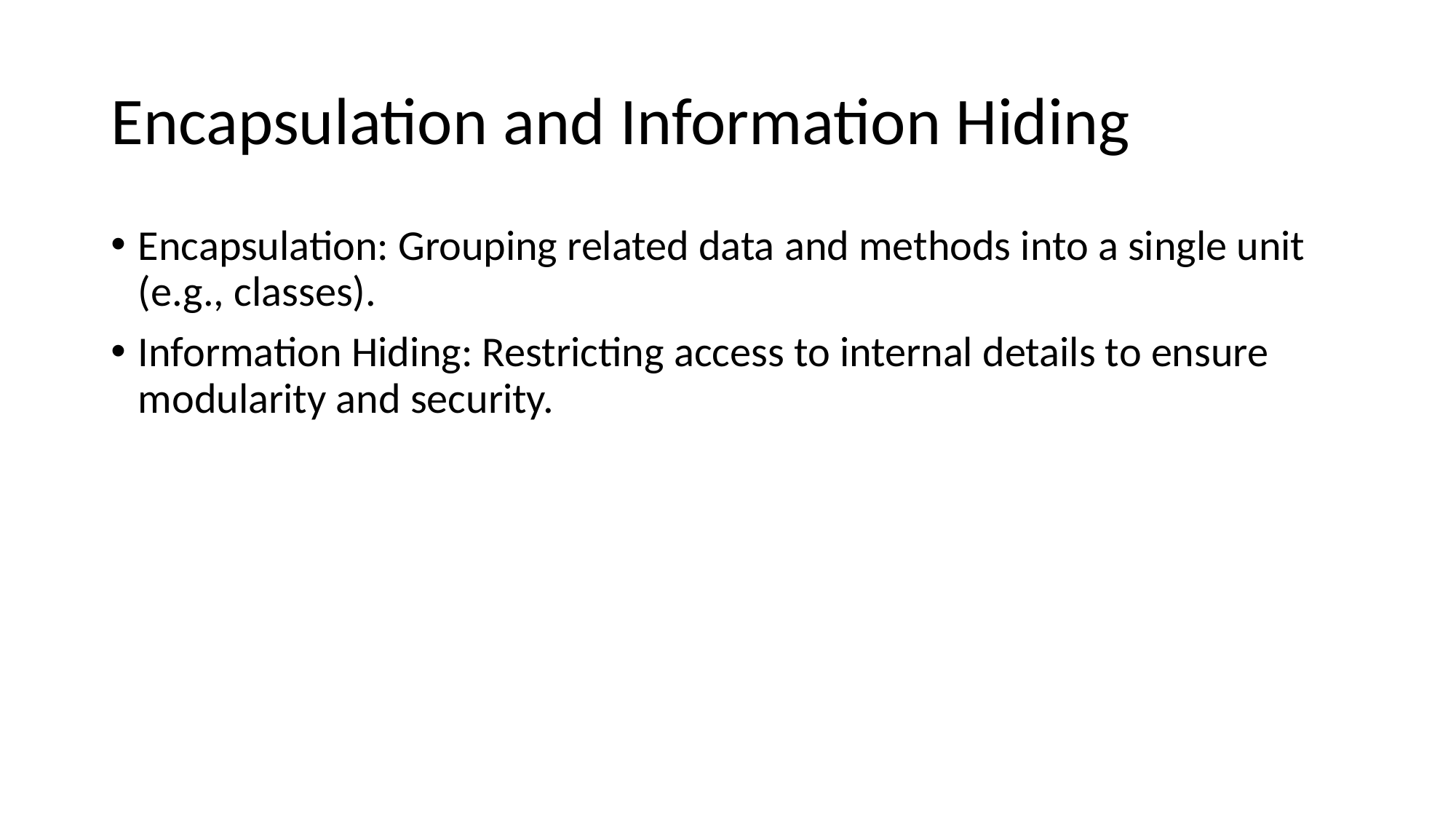

# Encapsulation and Information Hiding
Encapsulation: Grouping related data and methods into a single unit (e.g., classes).
Information Hiding: Restricting access to internal details to ensure modularity and security.